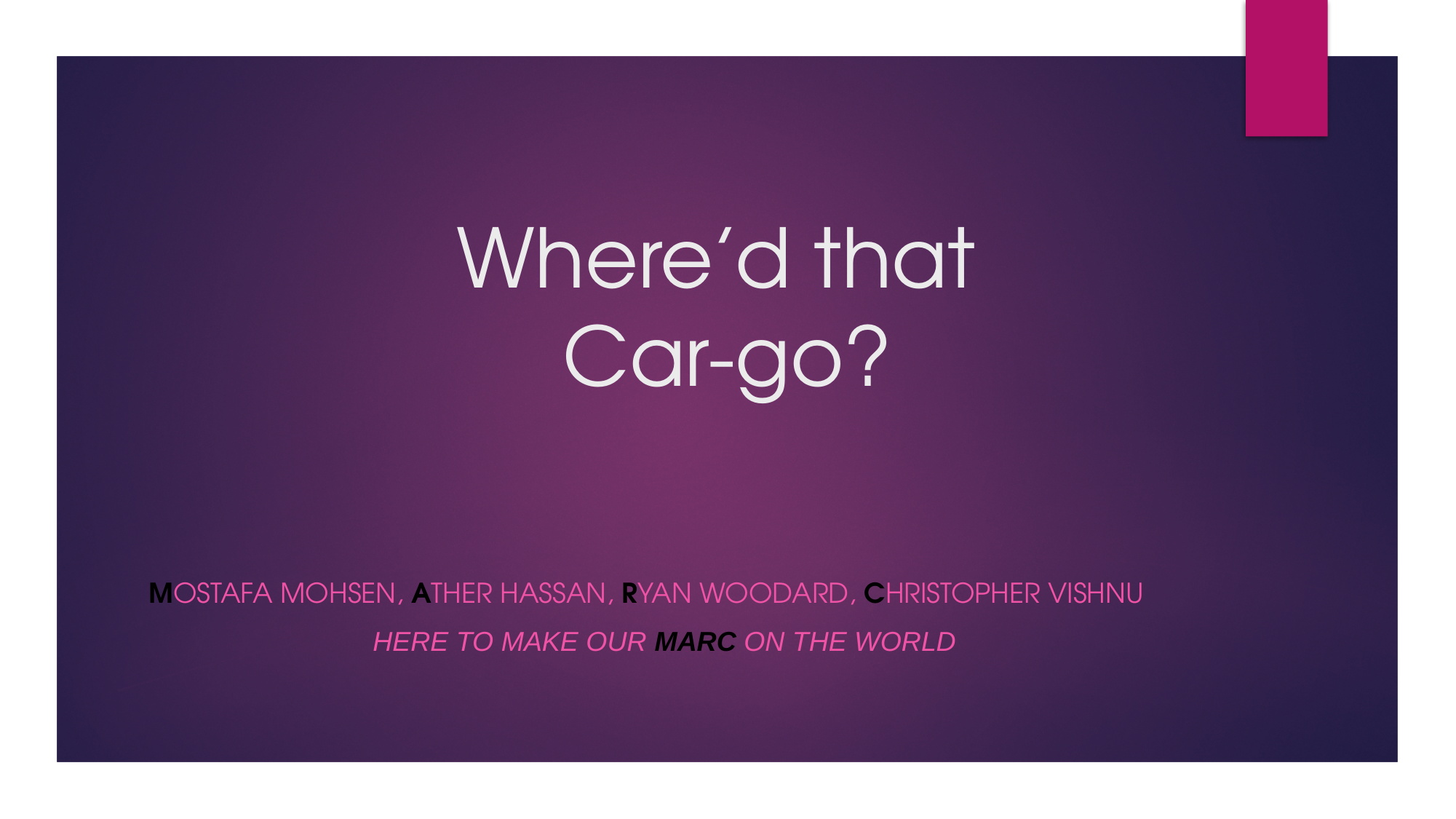

# Where’d that Car-go?
Mostafa Mohsen, Ather hassan, Ryan woodard, Christopher Vishnu
Here to make our marc on the world